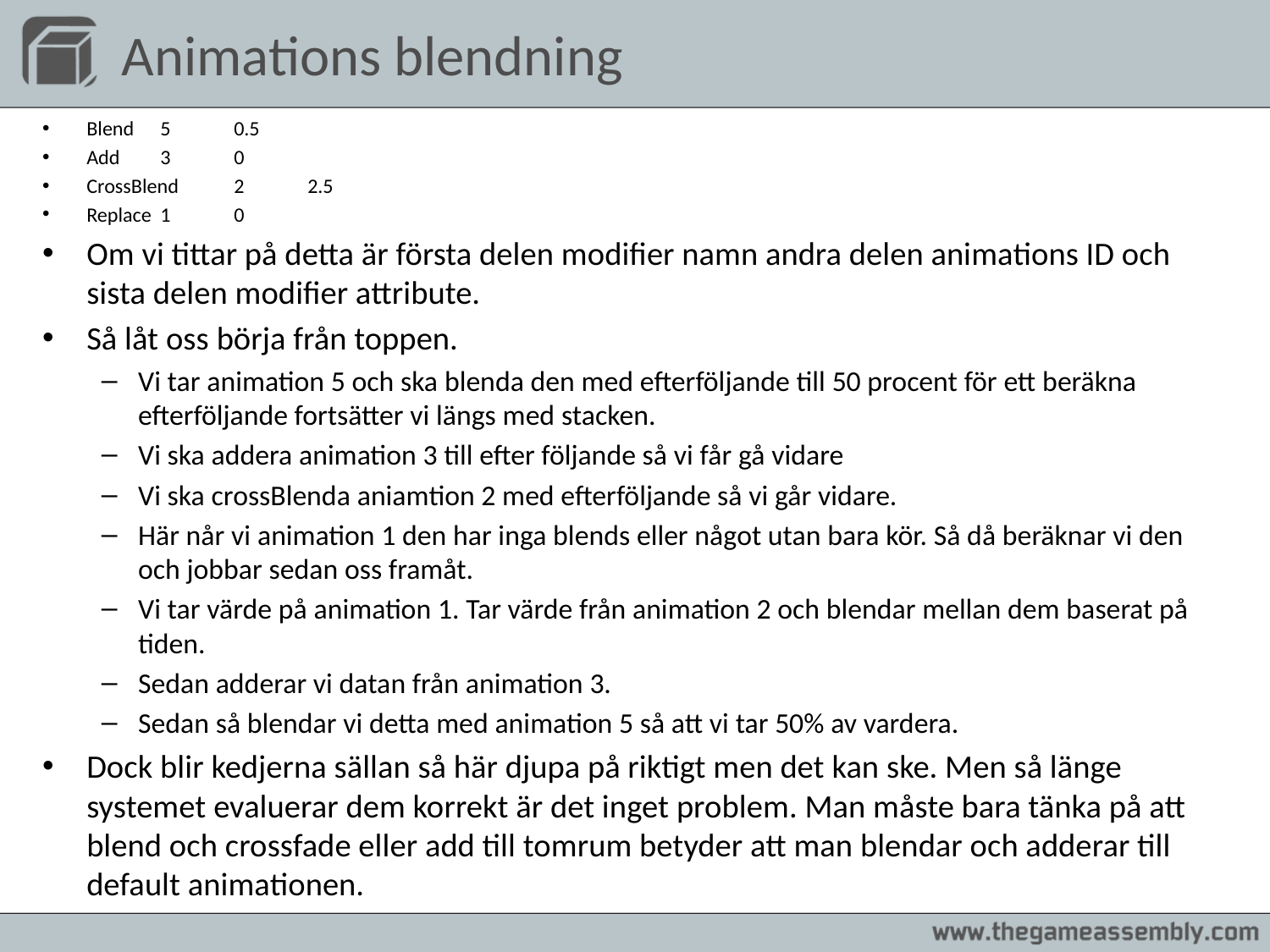

# Animations blendning
Blend		5	0.5
Add		3	0
CrossBlend 	2   	2.5
Replace 		1	0
Om vi tittar på detta är första delen modifier namn andra delen animations ID och sista delen modifier attribute.
Så låt oss börja från toppen.
Vi tar animation 5 och ska blenda den med efterföljande till 50 procent för ett beräkna efterföljande fortsätter vi längs med stacken.
Vi ska addera animation 3 till efter följande så vi får gå vidare
Vi ska crossBlenda aniamtion 2 med efterföljande så vi går vidare.
Här når vi animation 1 den har inga blends eller något utan bara kör. Så då beräknar vi den och jobbar sedan oss framåt.
Vi tar värde på animation 1. Tar värde från animation 2 och blendar mellan dem baserat på tiden.
Sedan adderar vi datan från animation 3.
Sedan så blendar vi detta med animation 5 så att vi tar 50% av vardera.
Dock blir kedjerna sällan så här djupa på riktigt men det kan ske. Men så länge systemet evaluerar dem korrekt är det inget problem. Man måste bara tänka på att blend och crossfade eller add till tomrum betyder att man blendar och adderar till default animationen.